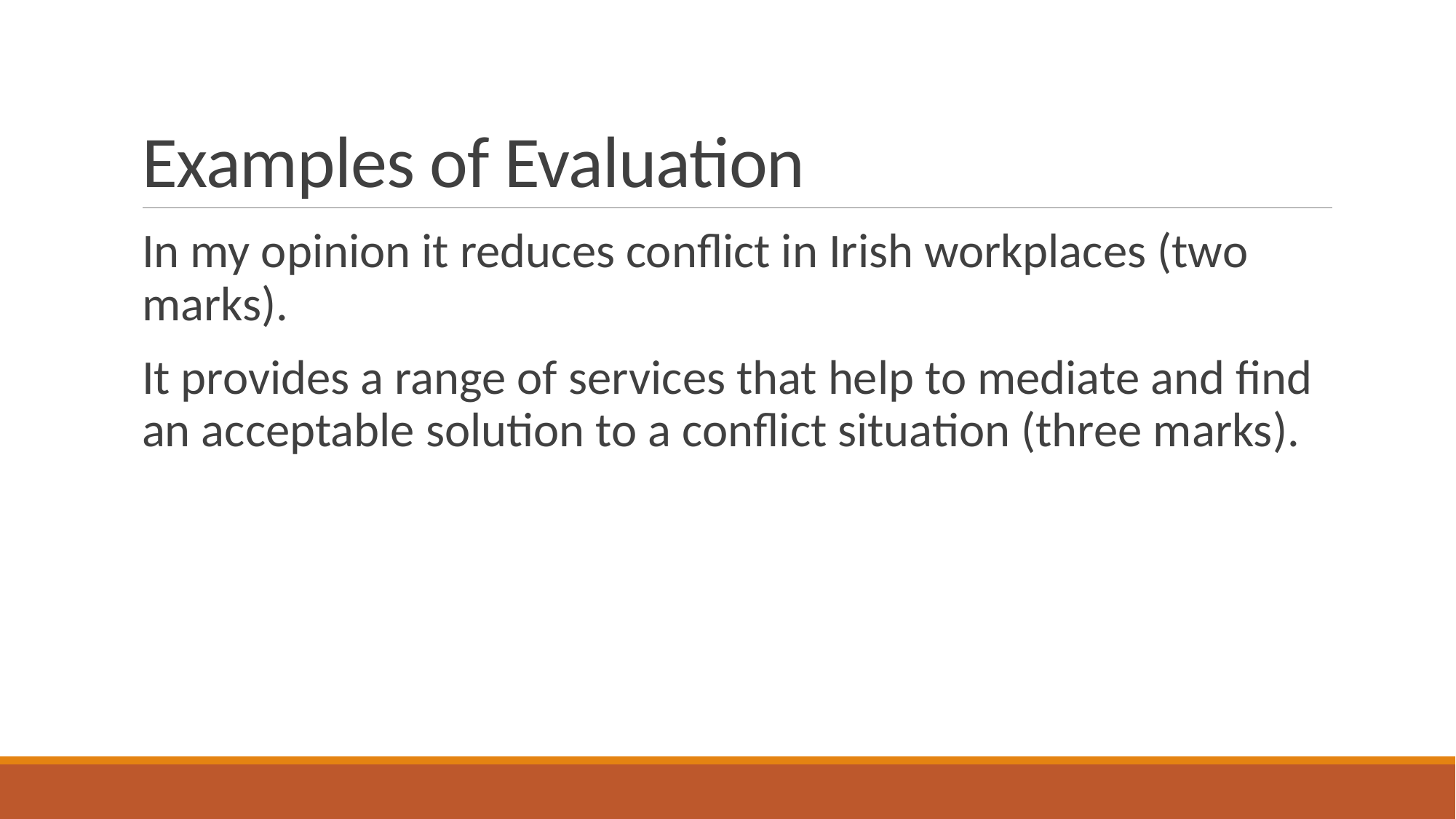

# Examples of Evaluation
In my opinion it reduces conflict in Irish workplaces (two marks).
It provides a range of services that help to mediate and find an acceptable solution to a conflict situation (three marks).